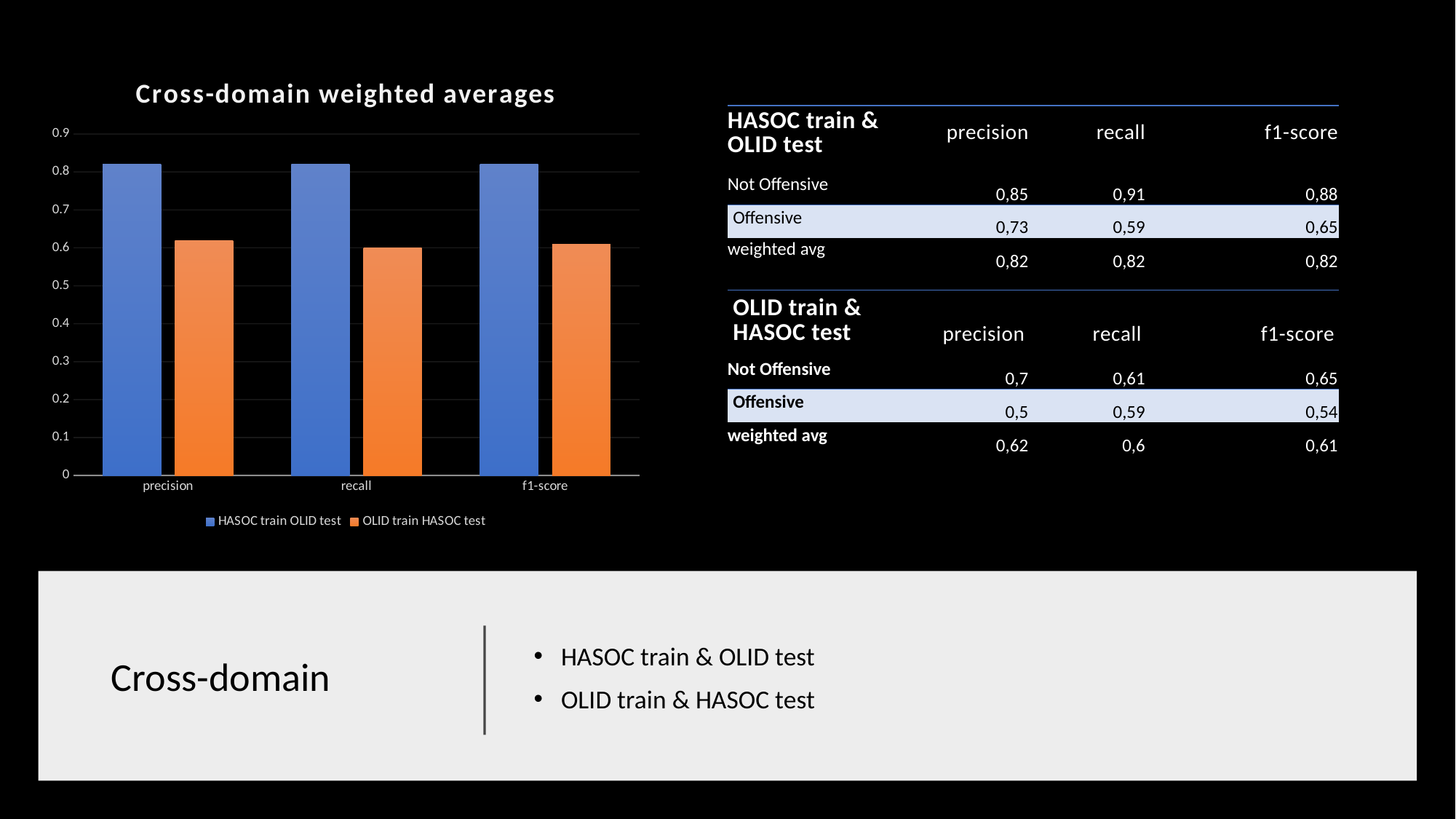

### Chart: Cross-domain weighted averages

| Category | HASOC train OLID test | OLID train HASOC test |
|---|---|---|
| precision | 0.82 | 0.62 |
| recall | 0.82 | 0.6 |
| f1-score | 0.82 | 0.61 |
| HASOC train & OLID test | precision | recall | f1-score |
| --- | --- | --- | --- |
| Not Offensive | 0,85 | 0,91 | 0,88 |
| Offensive | 0,73 | 0,59 | 0,65 |
| weighted avg | 0,82 | 0,82 | 0,82 |
| OLID train & HASOC test | precision | recall | f1-score |
| Not Offensive | 0,7 | 0,61 | 0,65 |
| Offensive | 0,5 | 0,59 | 0,54 |
| weighted avg | 0,62 | 0,6 | 0,61 |

# Cross-domain
HASOC train & OLID test
OLID train & HASOC test